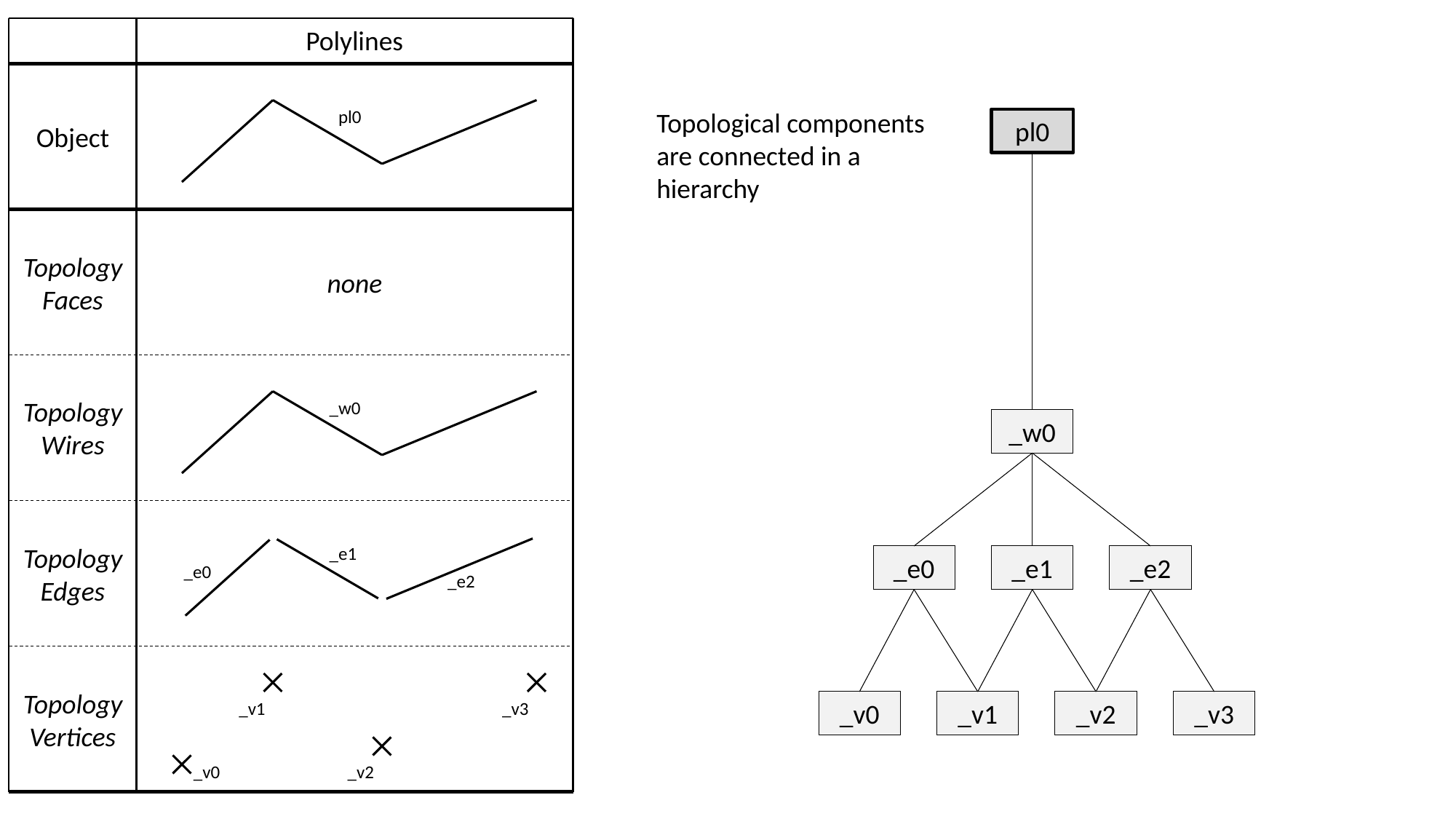

Polylines
Object
pl0
Topology Faces
none
Topology Wires
_w0
Topology Edges

_e1
_e0
_e2

Topology Vertices
_v1
_v3
_v0
_v2
Topological components are connected in a hierarchy
pl0
_w0
_e0
_e1
_e2
_v0
_v1
_v2
_v3